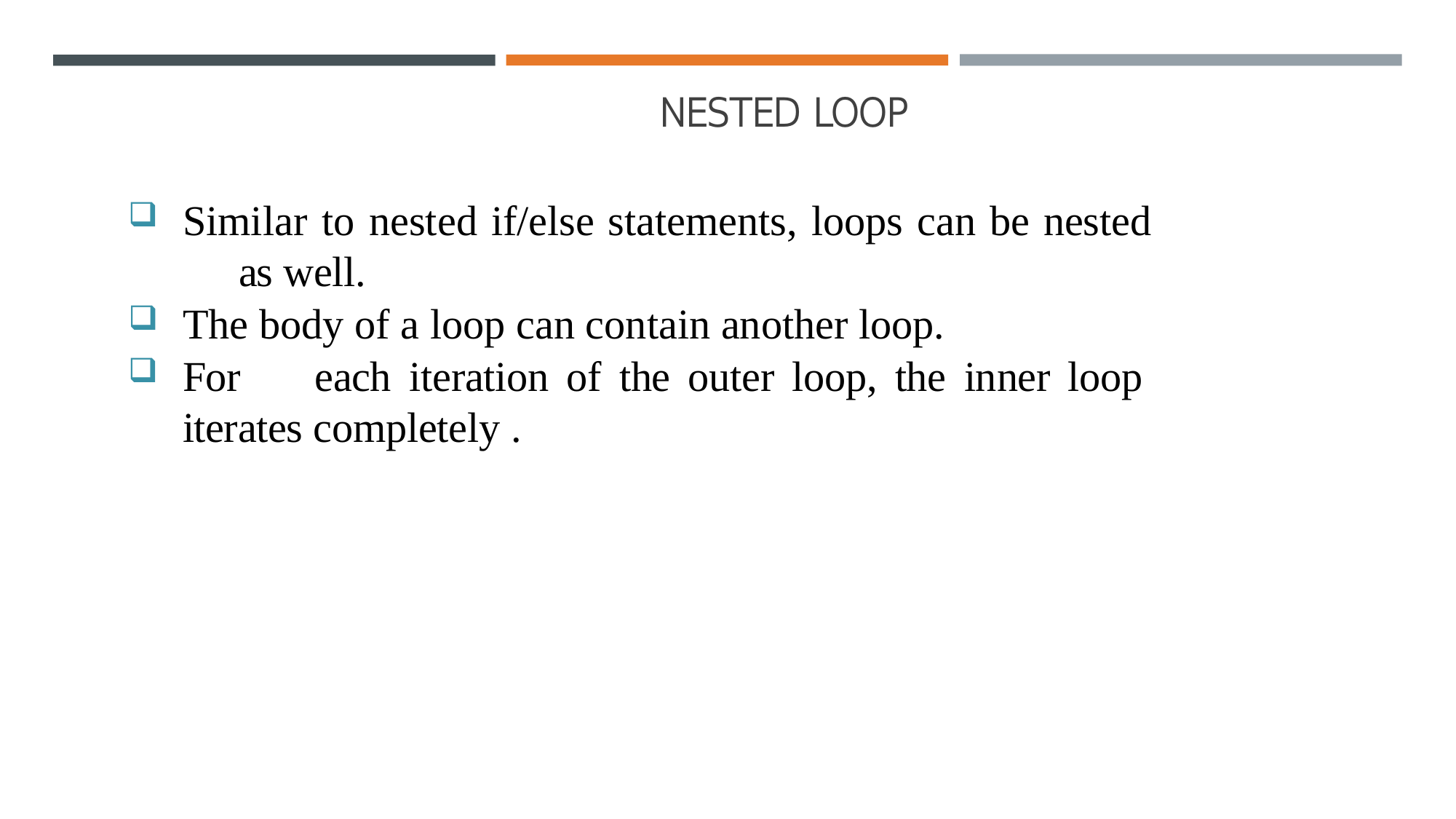

NESTED LOOP

Similar to nested if/else statements, loops can be nested	as well.
The body of a loop can contain another loop.
For	each	iteration	of	the	outer	loop,	the	inner	loop	iterates completely .